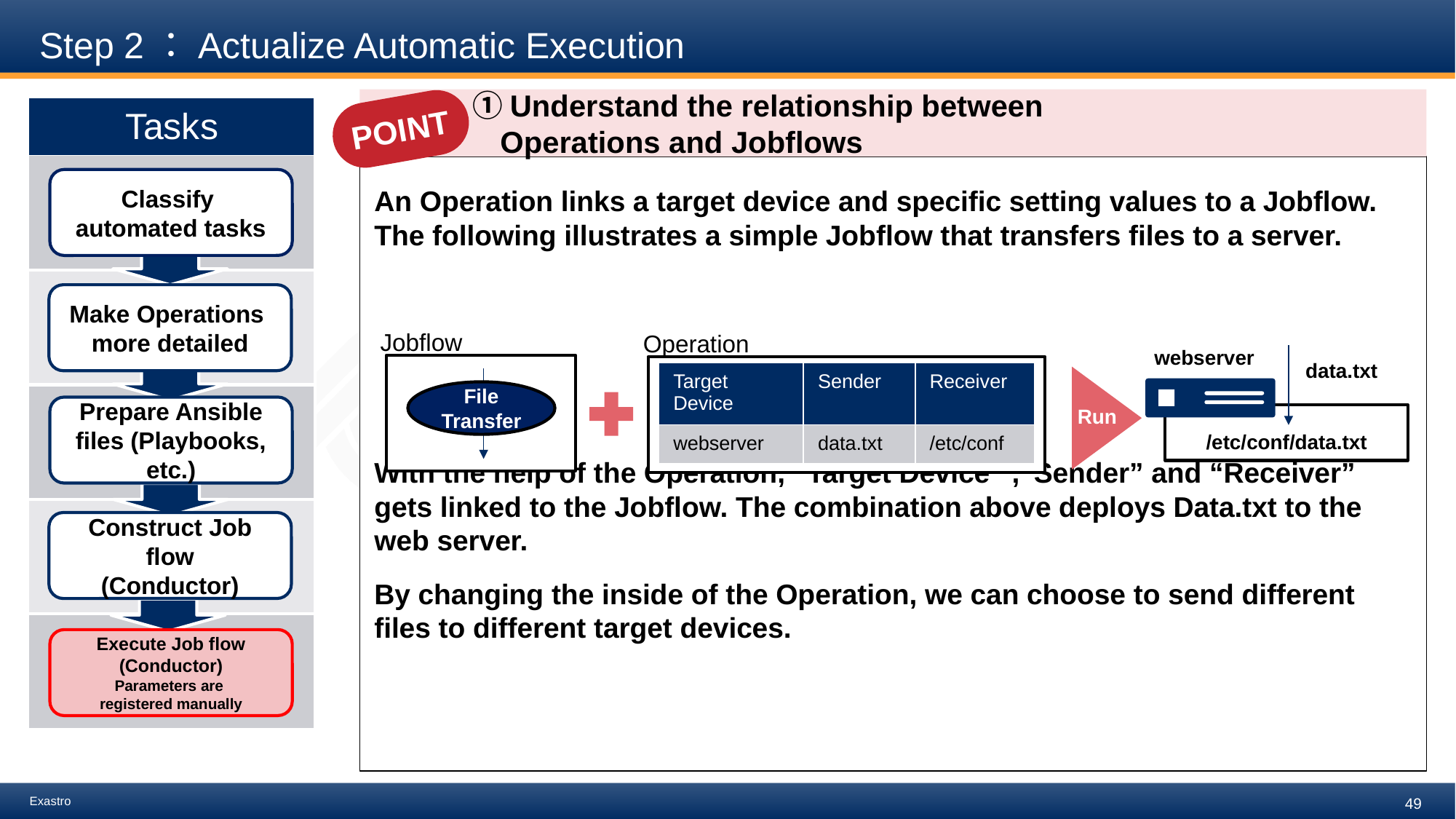

# Step 2：Actualize Automatic Execution
　　　 ①Understand the relationship between 	 	   	 	  Operations and Jobflows
POINT
| Tasks |
| --- |
|  |
|  |
|  |
|  |
|  |

An Operation links a target device and specific setting values to a Jobflow. The following illustrates a simple Jobflow that transfers files to a server.

With the help of the Operation, “Target Device” ,”Sender” and “Receiver” gets linked to the Jobflow. The combination above deploys Data.txt to the web server.

By changing the inside of the Operation, we can choose to send different files to different target devices.
Classify
automated tasks

Make Operations
more detailed
Jobflow

File
Transfer
Operation

webserver
data.txt
| Target Device | Sender | Receiver |
| --- | --- | --- |
| webserver | data.txt | /etc/conf |

Run

Prepare Ansible files (Playbooks, etc.)
/etc/conf/data.txt

Construct Job flow
(Conductor)

Execute Job flow
(Conductor)
Parameters are
registered manually